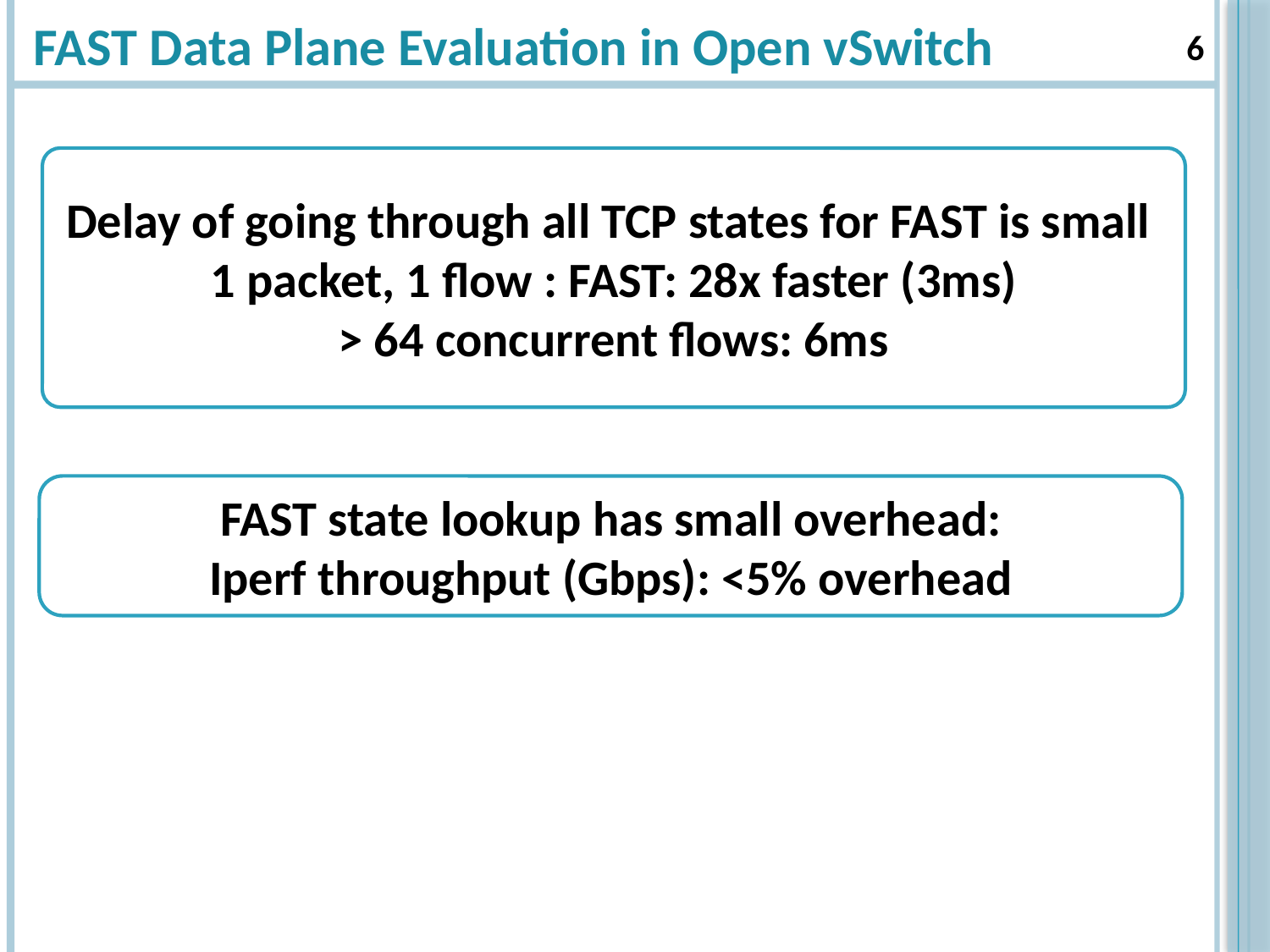

# FAST Data Plane Evaluation in Open vSwitch
6
Delay of going through all TCP states for FAST is small
1 packet, 1 flow : FAST: 28x faster (3ms)
> 64 concurrent flows: 6ms
FAST state lookup has small overhead:
Iperf throughput (Gbps): <5% overhead